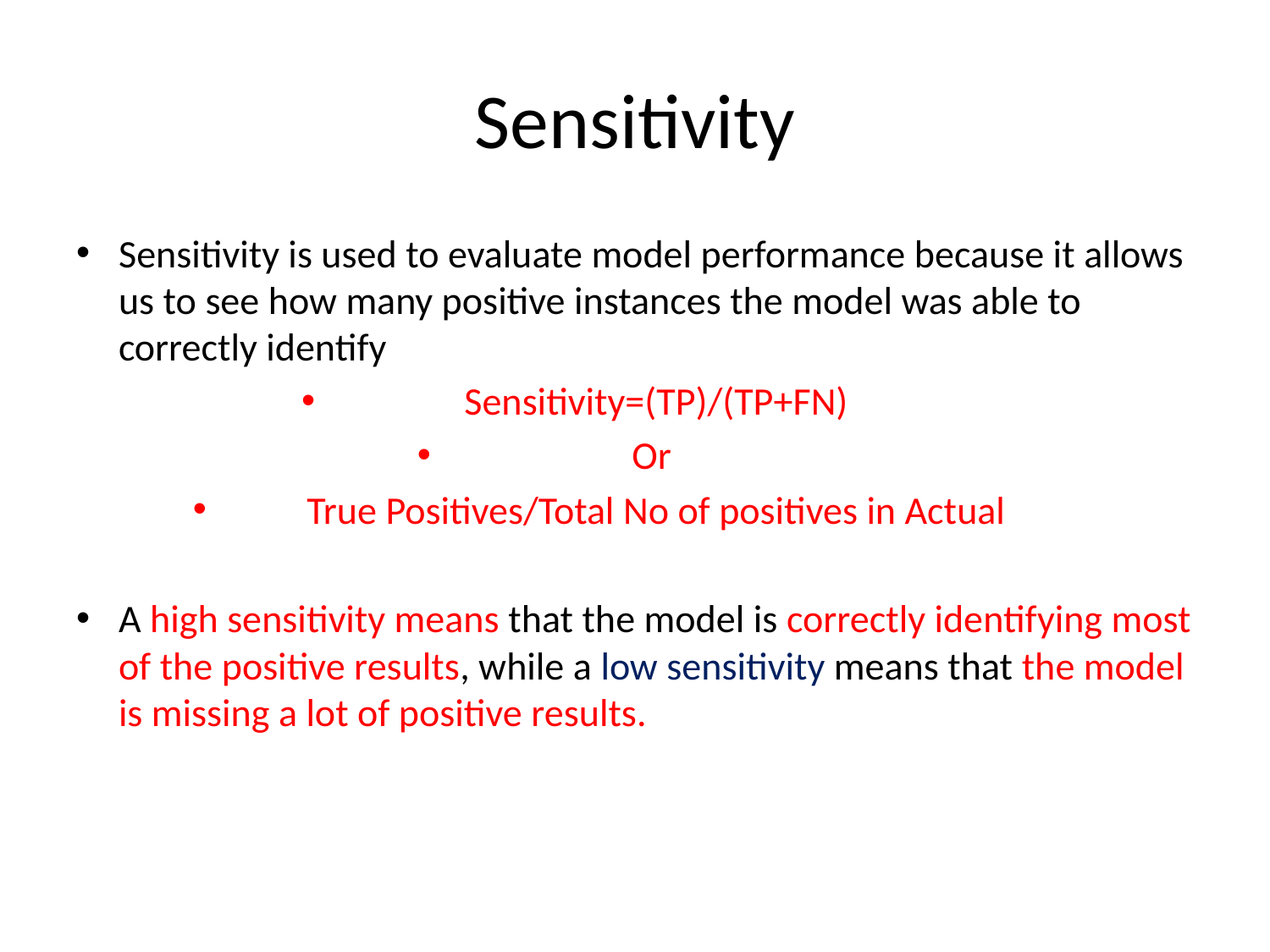

# Sensitivity
Sensitivity is used to evaluate model performance because it allows us to see how many positive instances the model was able to correctly identify
Sensitivity=(TP)/(TP+FN)
Or
True Positives/Total No of positives in Actual

A high sensitivity means that the model is correctly identifying most of the positive results, while a low sensitivity means that the model is missing a lot of positive results.